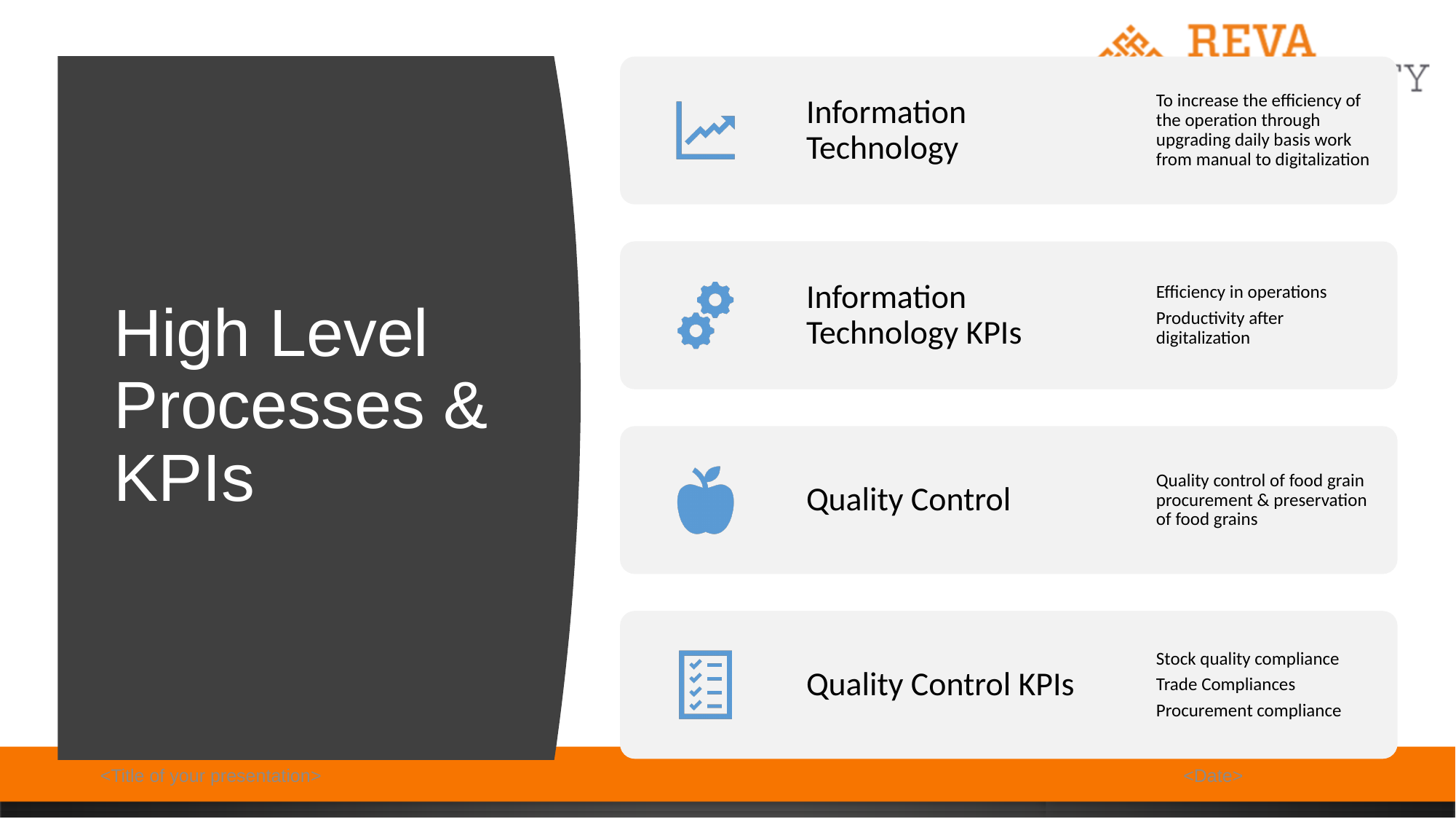

Information Technology
To increase the efficiency of the operation through upgrading daily basis work from manual to digitalization
Information Technology KPIs
Efficiency in operations
Productivity after digitalization
Quality Control
Quality control of food grain procurement & preservation of food grains
Quality Control KPIs
Stock quality compliance
Trade Compliances
Procurement compliance

# High Level Processes & KPIs
<Title of your presentation>
<Date>